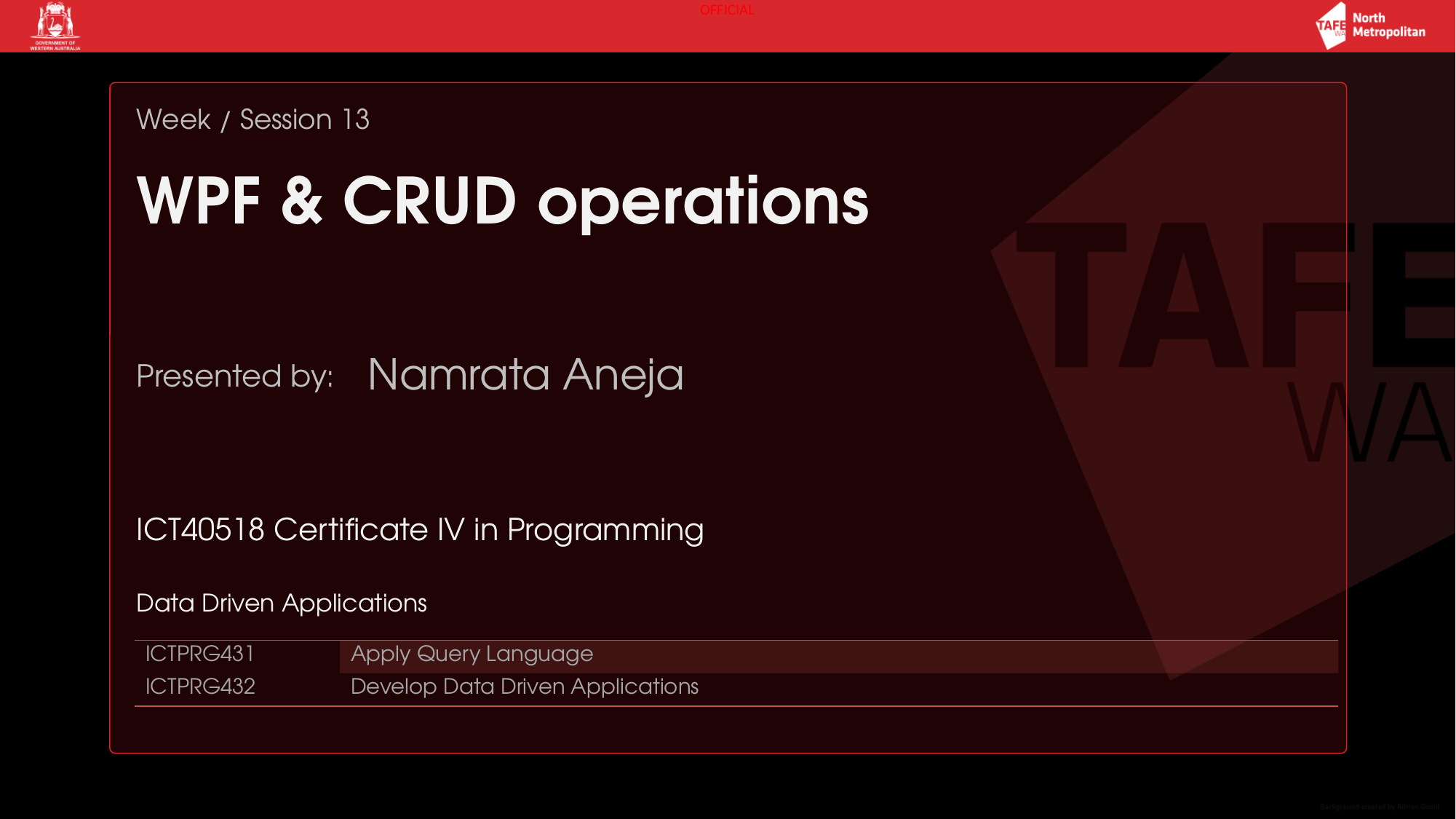

Week / Session 13
# WPF & CRUD operations
Namrata Aneja
ICT40518 Certificate IV in Programming
Data Driven Applications
| ICTPRG431 | Apply Query Language |
| --- | --- |
| ICTPRG432 | Develop Data Driven Applications |